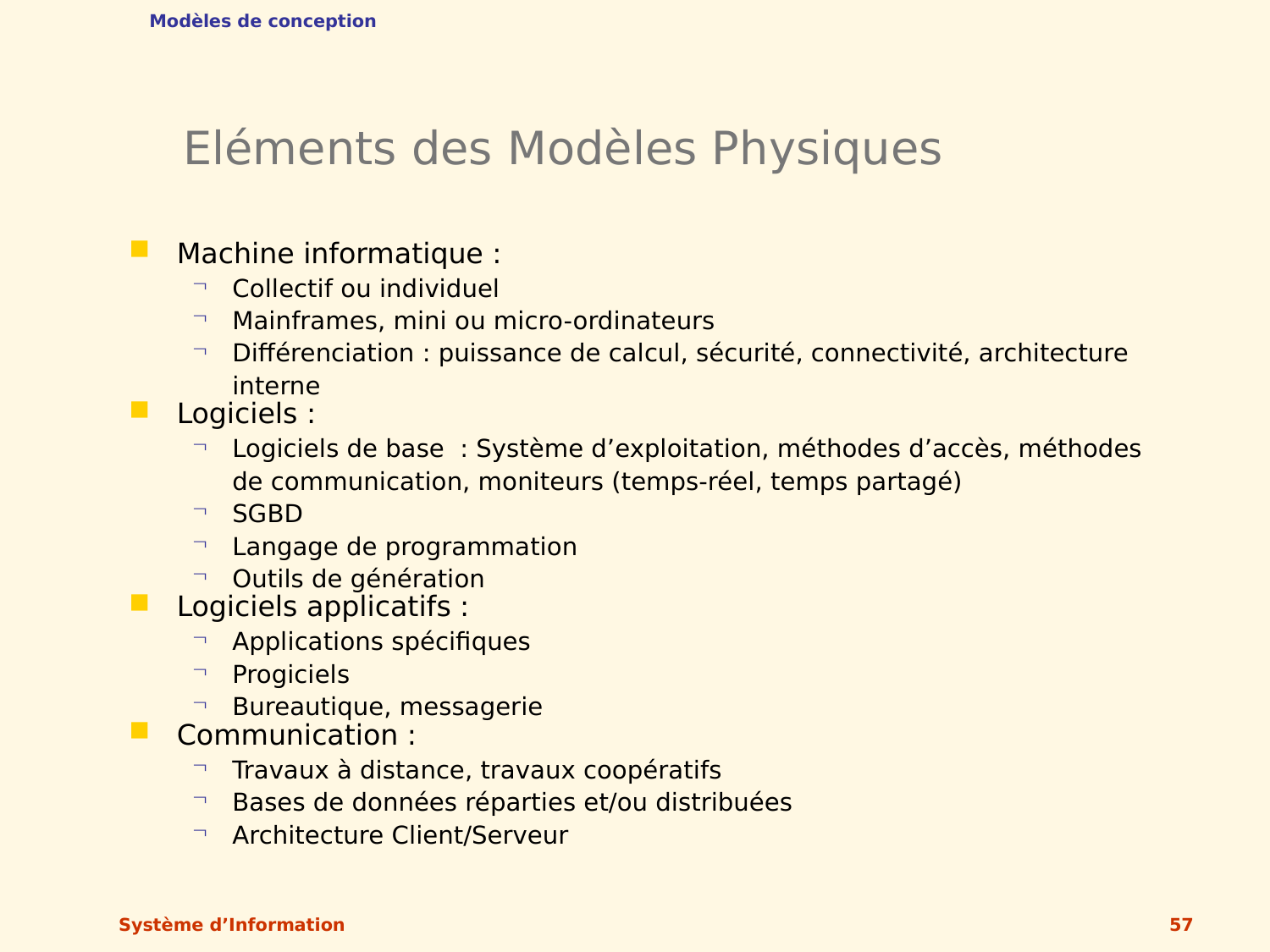

Modèles de conception
# Eléments des Modèles Physiques
Machine informatique :
Collectif ou individuel
Mainframes, mini ou micro-ordinateurs
Différenciation : puissance de calcul, sécurité, connectivité, architecture interne
Logiciels :
Logiciels de base  : Système d’exploitation, méthodes d’accès, méthodes de communication, moniteurs (temps-réel, temps partagé)
SGBD
Langage de programmation
Outils de génération
Logiciels applicatifs :
Applications spécifiques
Progiciels
Bureautique, messagerie
Communication :
Travaux à distance, travaux coopératifs
Bases de données réparties et/ou distribuées
Architecture Client/Serveur
Système d’Information
57